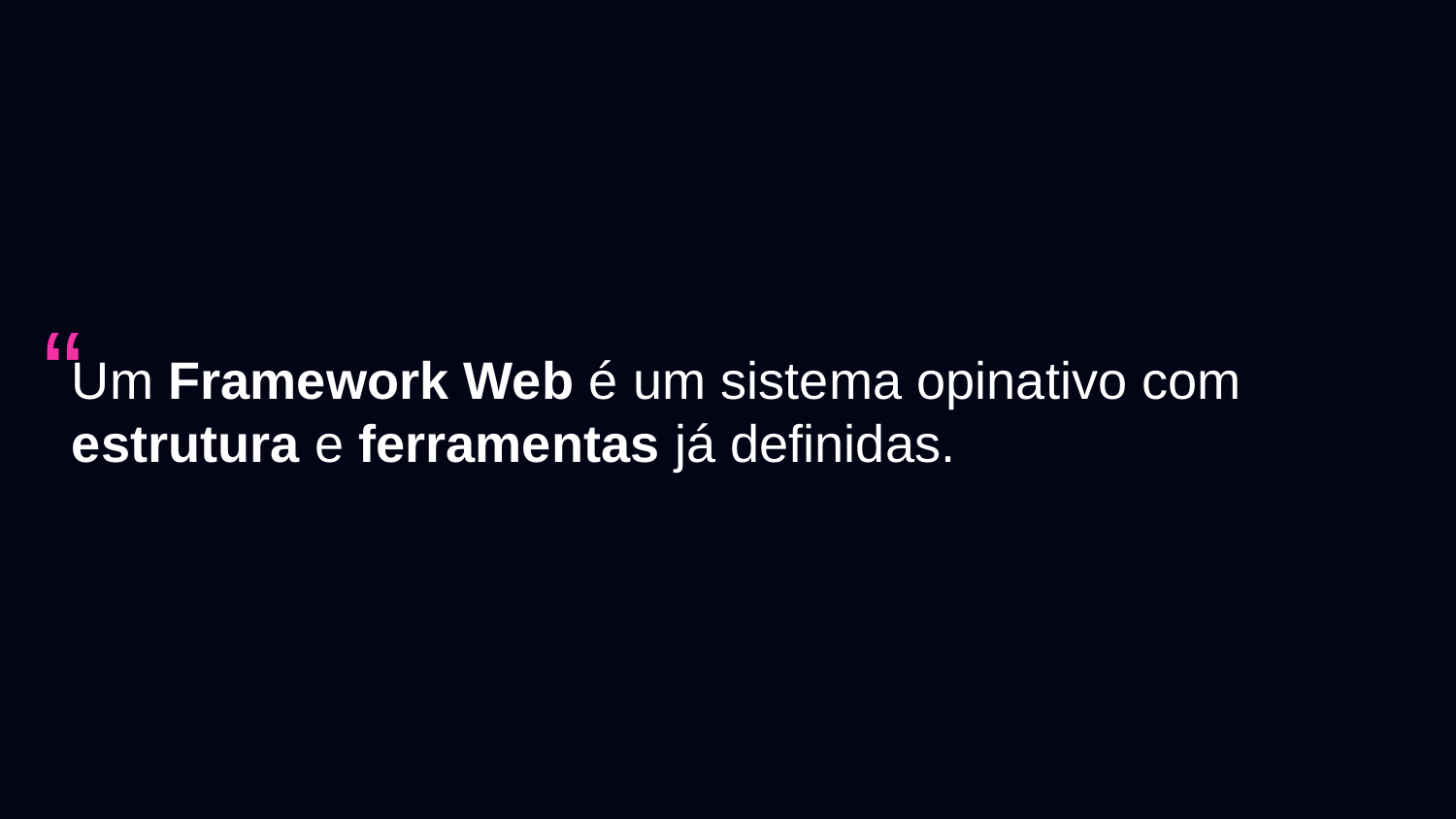

# Um Framework Web é um sistema opinativo com estrutura e ferramentas já definidas.
“